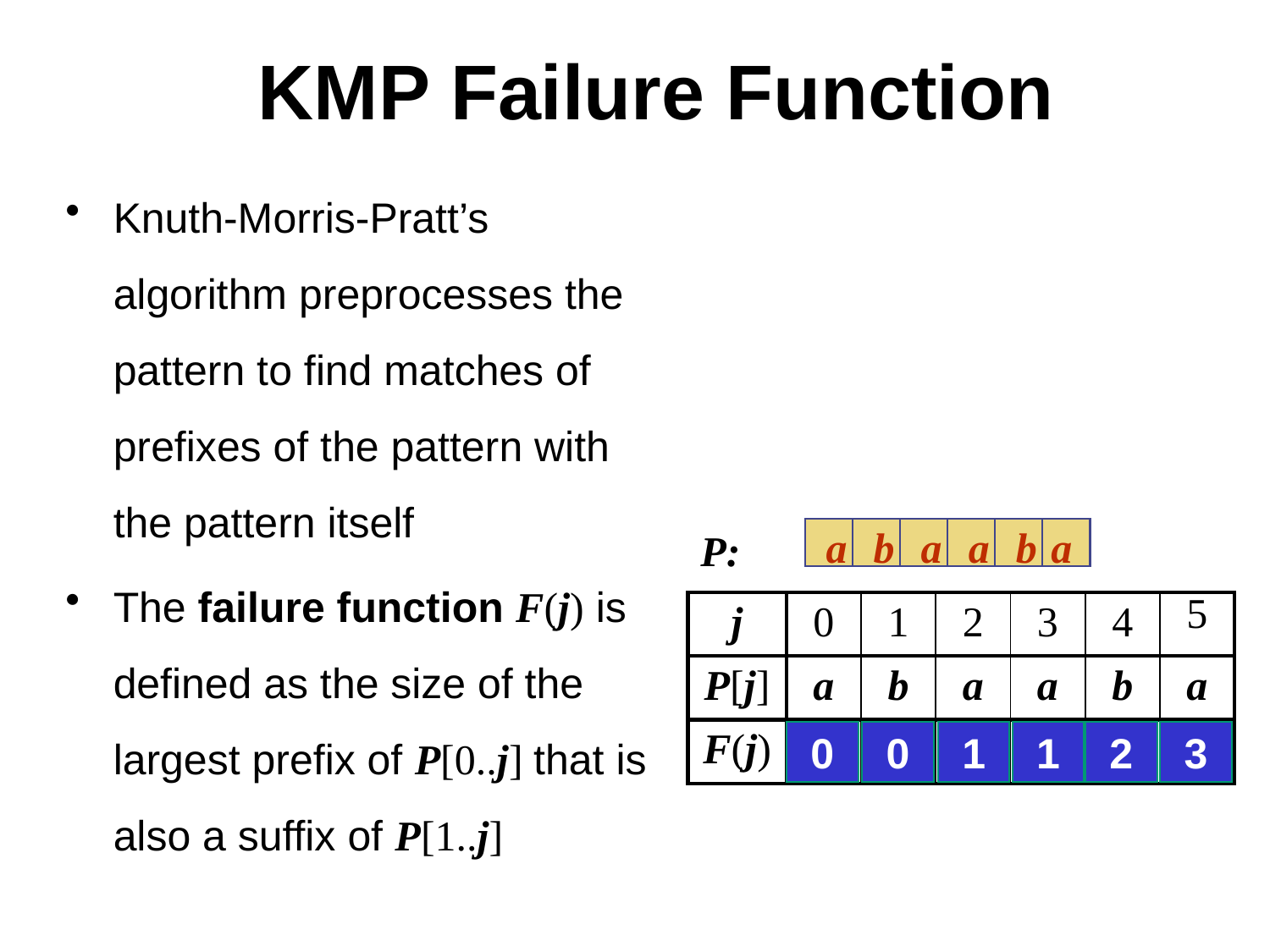

# KMP Failure Function
Knuth-Morris-Pratt’s algorithm preprocesses the pattern to find matches of prefixes of the pattern with the pattern itself
The failure function F(j) is defined as the size of the largest prefix of P[0..j] that is also a suffix of P[1..j]
P:

a
b
a
a
b
a
| j | 0 | 1 | 2 | 3 | 4 | 5 |
| --- | --- | --- | --- | --- | --- | --- |
| P[j] | a | b | a | a | b | a |
| F(j) |  |  |  |  |  |  |
0
0
1
1
2
3